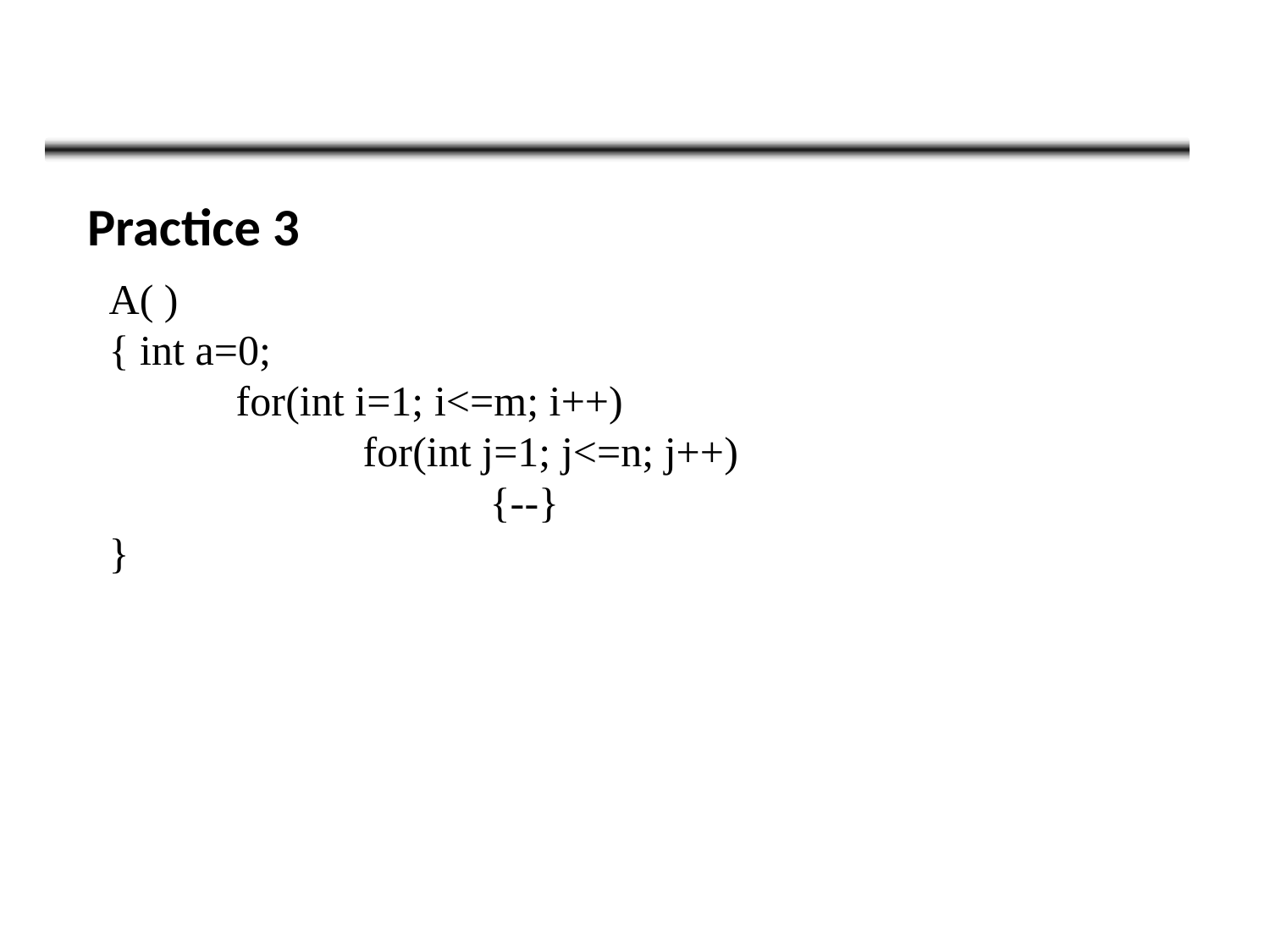

Practice 3
A( )
{ int a=0;
	for(int i=1; i<=m; i++)
		for(int j=1; j<=n; j++)
			{--}
}